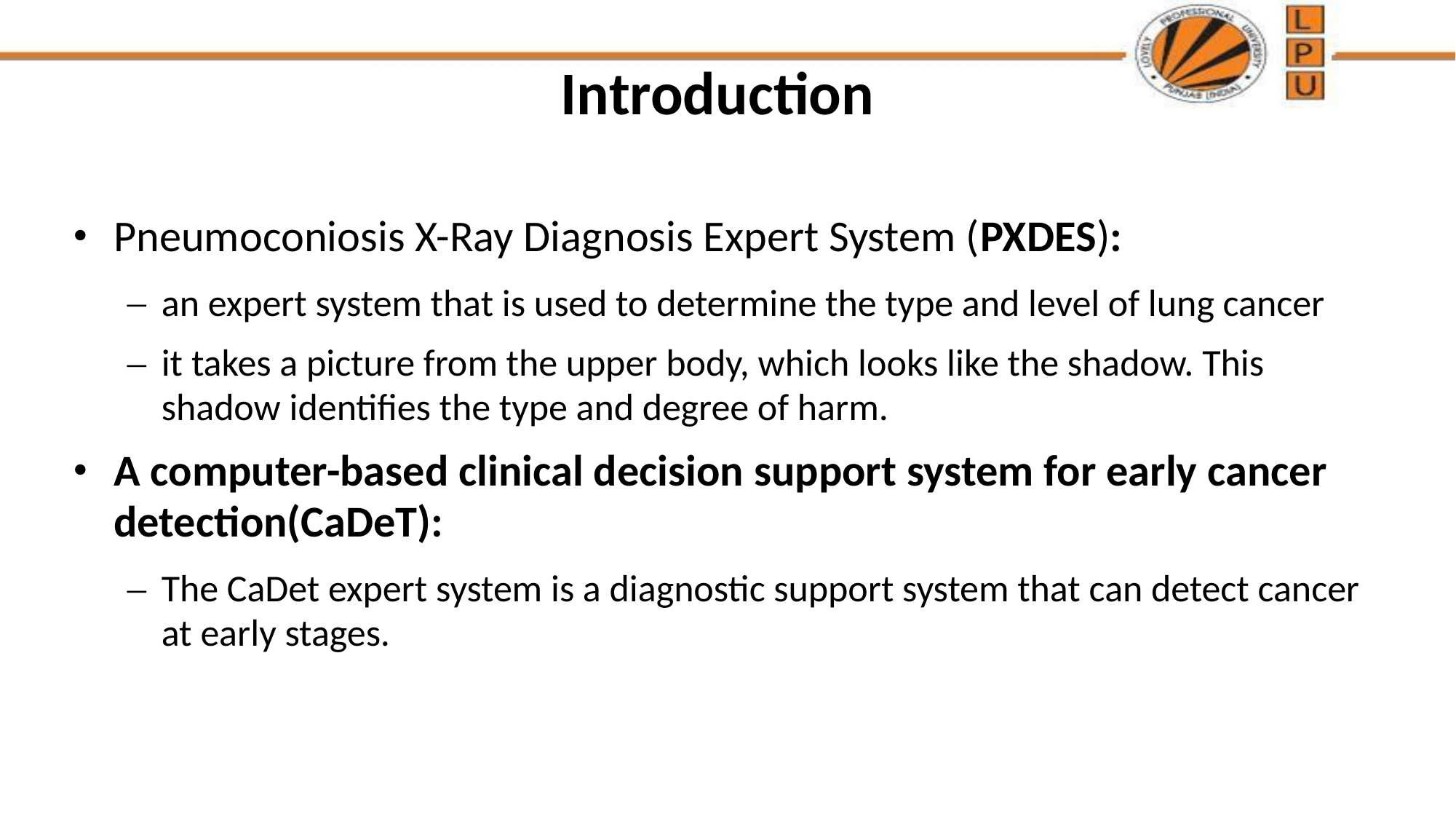

# Introduction
Pneumoconiosis X-Ray Diagnosis Expert System (PXDES):
an expert system that is used to determine the type and level of lung cancer
it takes a picture from the upper body, which looks like the shadow. This shadow identifies the type and degree of harm.
A computer-based clinical decision support system for early cancer detection(CaDeT):
The CaDet expert system is a diagnostic support system that can detect cancer at early stages.